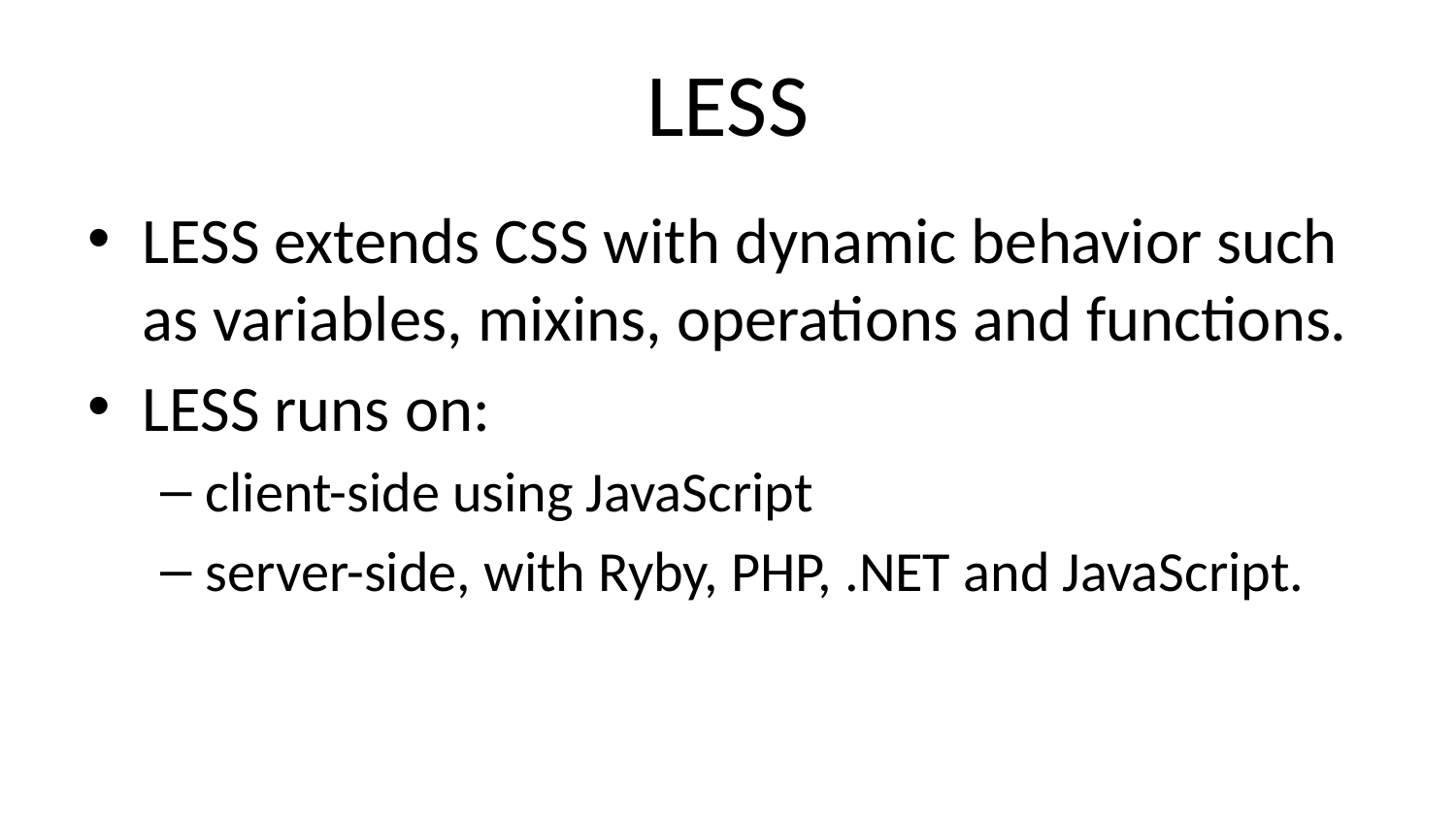

# LESS
LESS extends CSS with dynamic behavior such as variables, mixins, operations and functions.
LESS runs on:
client-side using JavaScript
server-side, with Ryby, PHP, .NET and JavaScript.